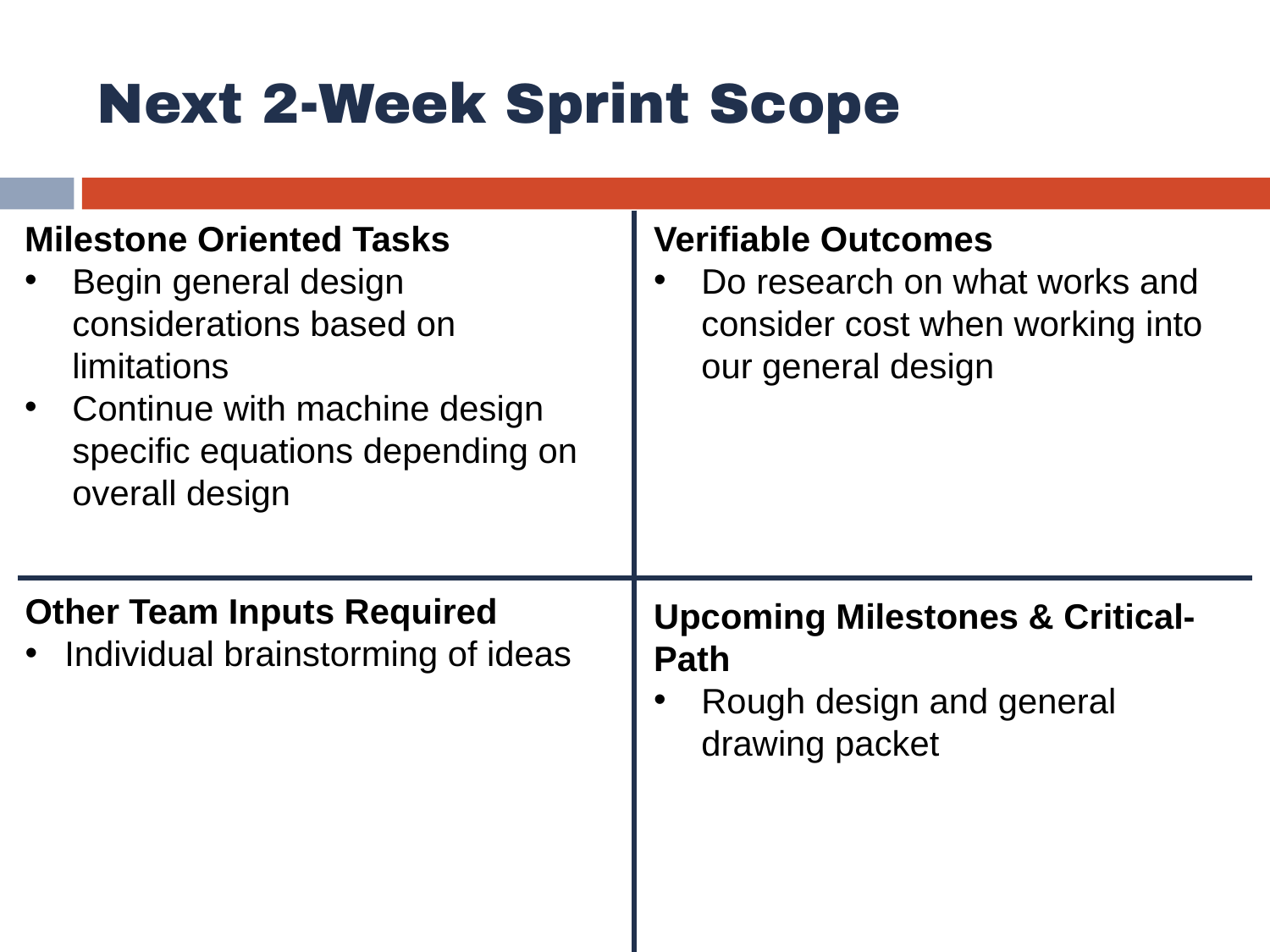

# Next 2-Week Sprint Scope
Milestone Oriented Tasks
Begin general design considerations based on limitations
Continue with machine design specific equations depending on overall design
Verifiable Outcomes
Do research on what works and consider cost when working into our general design
Other Team Inputs Required
Individual brainstorming of ideas

Upcoming Milestones & Critical-Path
Rough design and general drawing packet